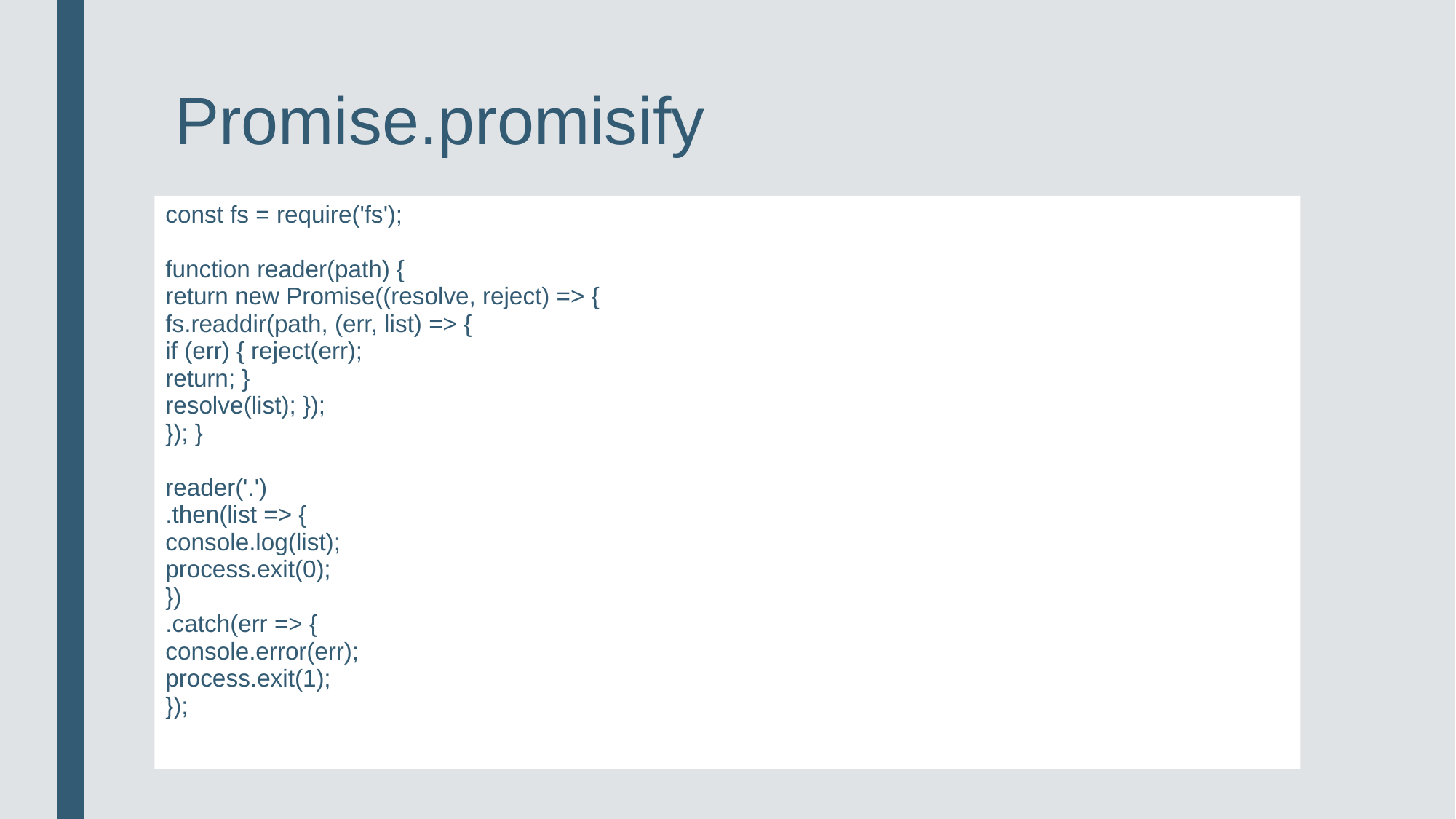

# Promise.promisify
const fs = require('fs'); 
function reader(path) { 
return new Promise((resolve, reject) => { 
fs.readdir(path, (err, list) => { 
if (err) { reject(err); 
return; } 
resolve(list); }); 
}); } 
reader('.') 
.then(list => { 
console.log(list); 
process.exit(0); 
}) 
.catch(err => { 
console.error(err); 
process.exit(1); 
});